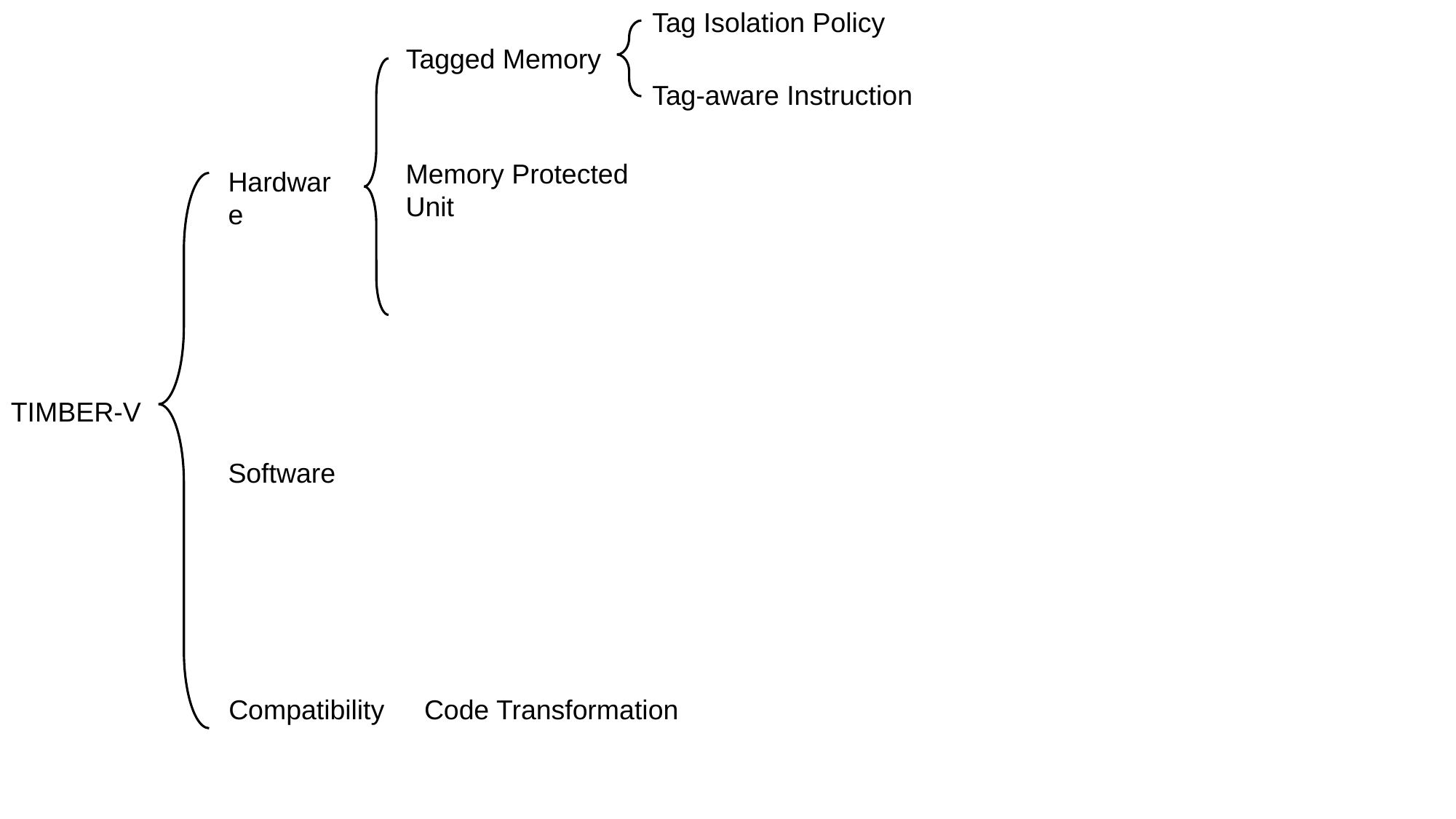

Tag Isolation Policy

Tagged Memory

Tag-aware Instruction
Memory Protected Unit
Hardware

TIMBER-V
Software
Compatibility
Code Transformation